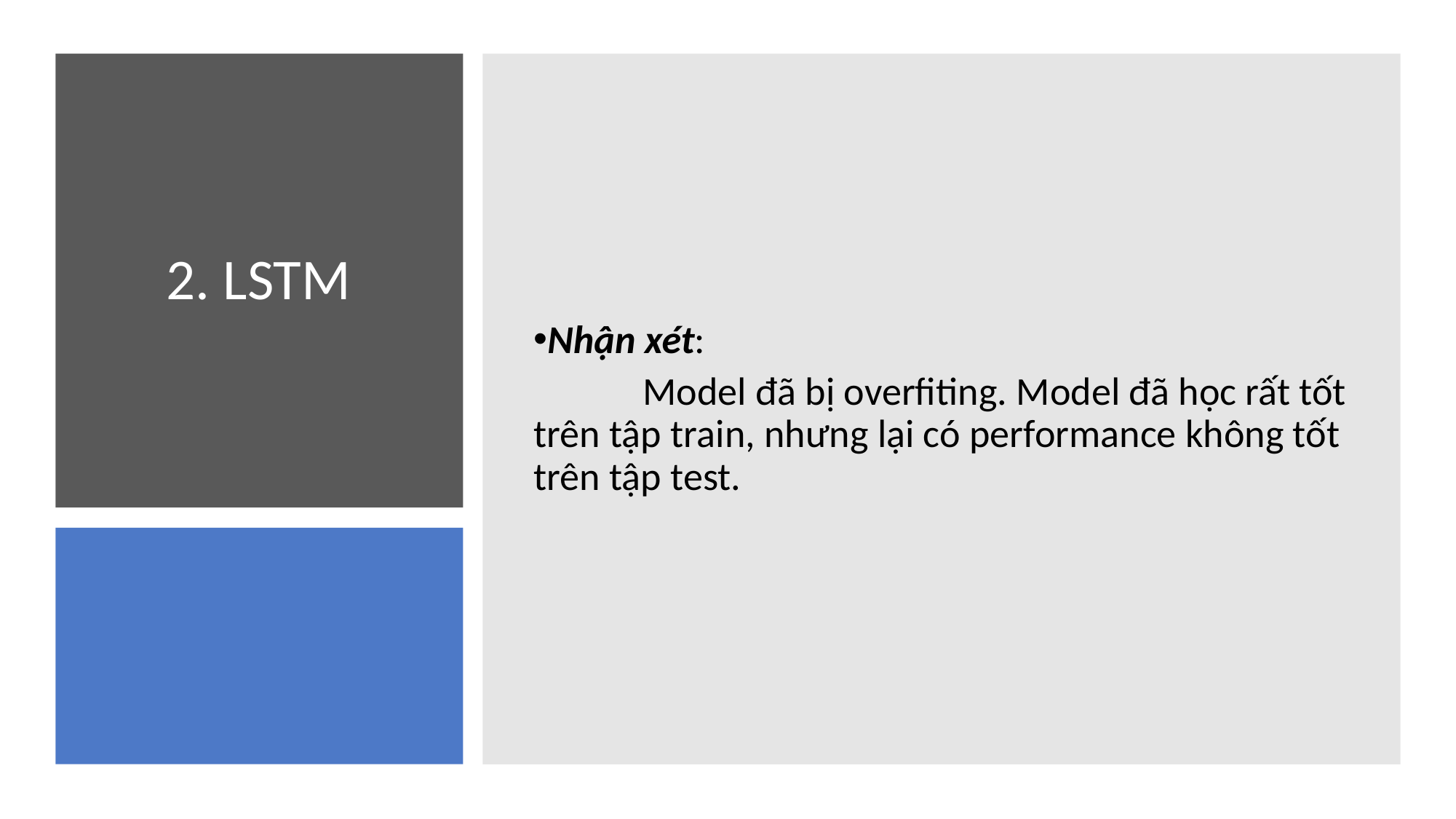

Nhận xét:
	Model đã bị overfiting. Model đã học rất tốt trên tập train, nhưng lại có performance không tốt trên tập test.
 2. LSTM